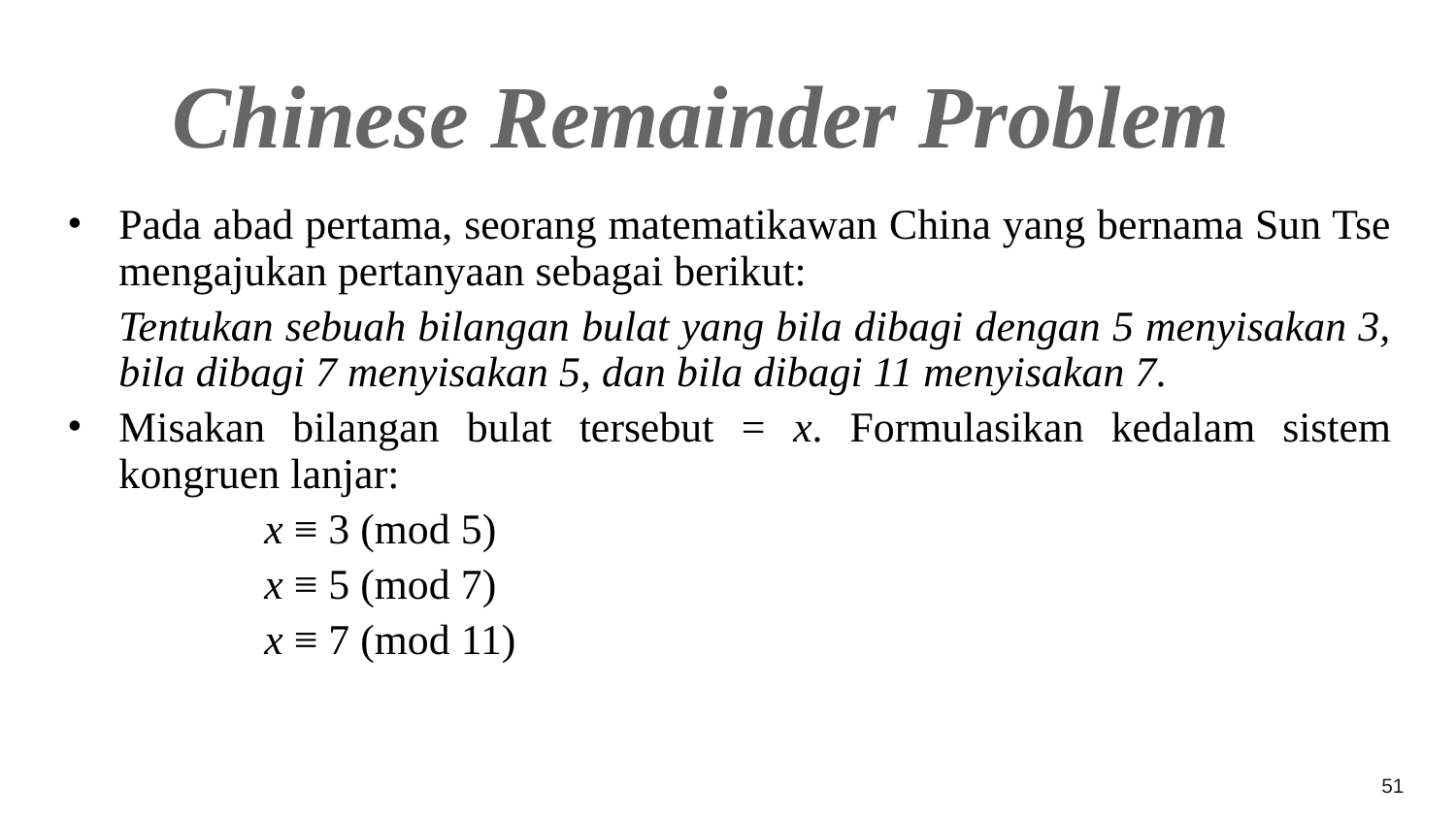

# Chinese Remainder Problem
Pada abad pertama, seorang matematikawan China yang bernama Sun Tse mengajukan pertanyaan sebagai berikut:
	Tentukan sebuah bilangan bulat yang bila dibagi dengan 5 menyisakan 3, bila dibagi 7 menyisakan 5, dan bila dibagi 11 menyisakan 7.
Misakan bilangan bulat tersebut = x. Formulasikan kedalam sistem kongruen lanjar:
 		x ≡ 3 (mod 5)
		x ≡ 5 (mod 7)
		x ≡ 7 (mod 11)
51